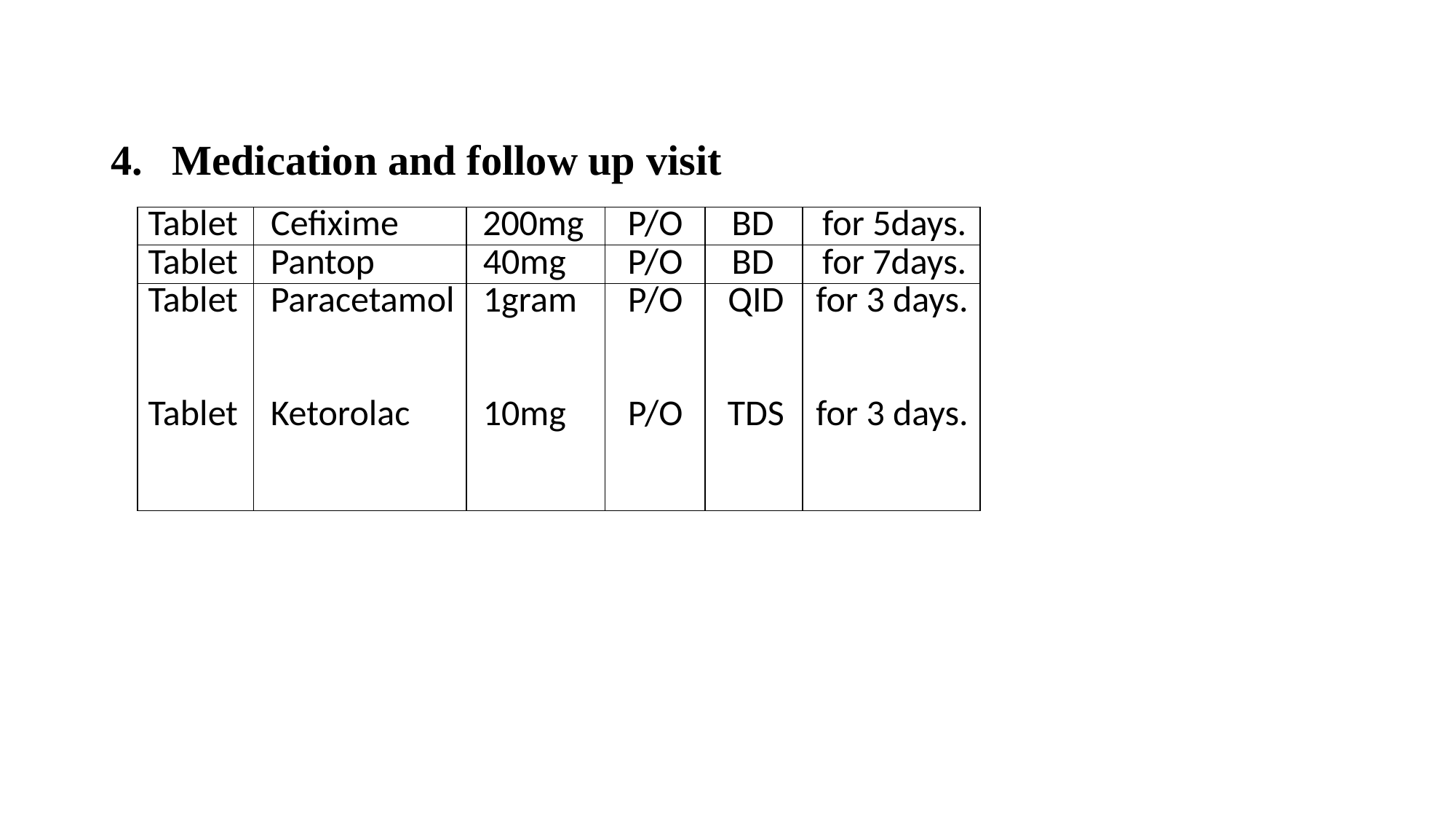

Medication and follow up visit

| Tablet | Cefixime | 200mg | P/O | BD | for 5days. |
| --- | --- | --- | --- | --- | --- |
| Tablet | Pantop | 40mg | P/O | BD | for 7days. |
| Tablet Tablet | Paracetamol Ketorolac | 1gram 10mg | P/O P/O | QID TDS | for 3 days. for 3 days. |